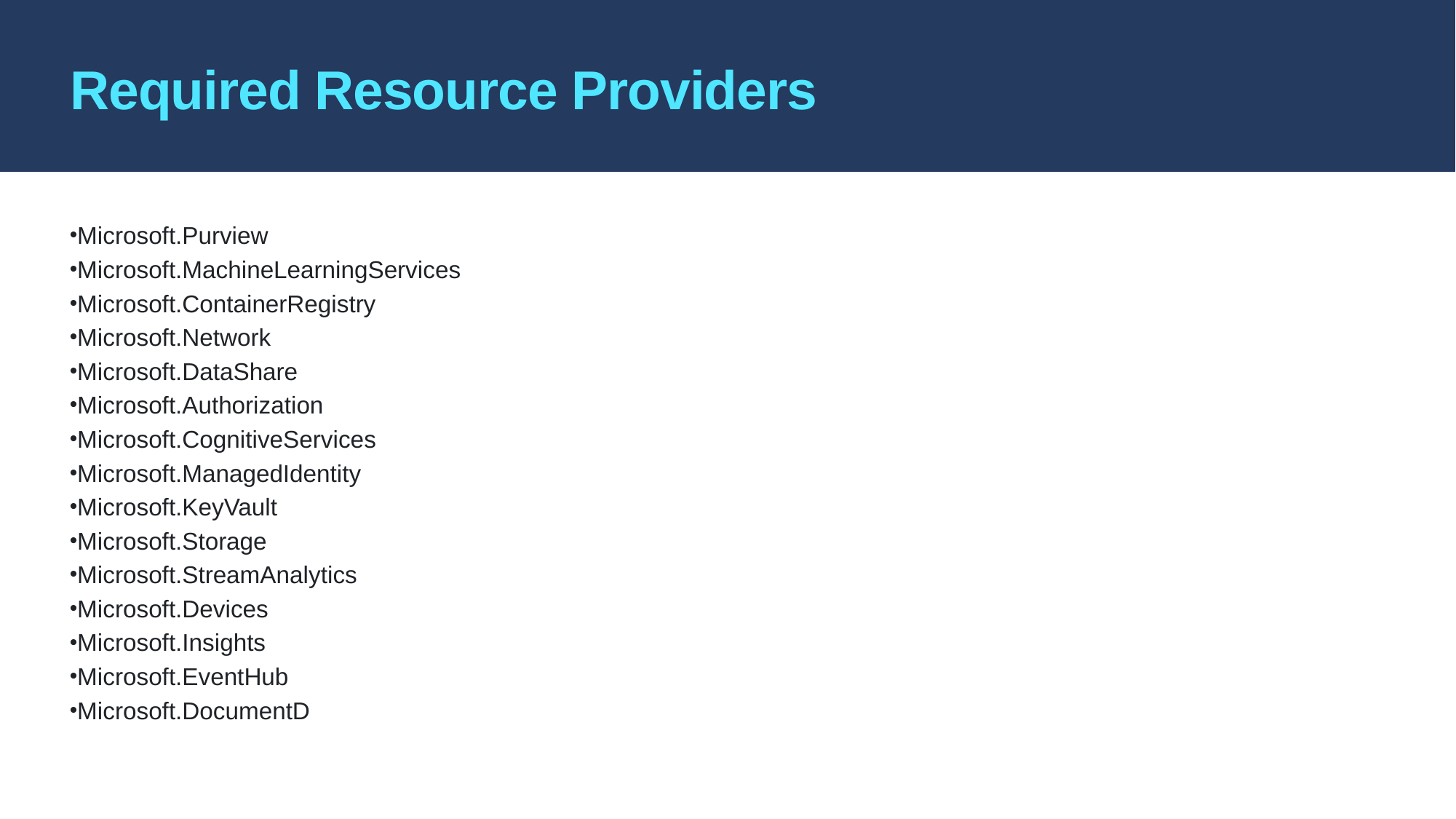

# Required Resource Providers
Microsoft.Purview
Microsoft.MachineLearningServices
Microsoft.ContainerRegistry
Microsoft.Network
Microsoft.DataShare
Microsoft.Authorization
Microsoft.CognitiveServices
Microsoft.ManagedIdentity
Microsoft.KeyVault
Microsoft.Storage
Microsoft.StreamAnalytics
Microsoft.Devices
Microsoft.Insights
Microsoft.EventHub
Microsoft.DocumentD